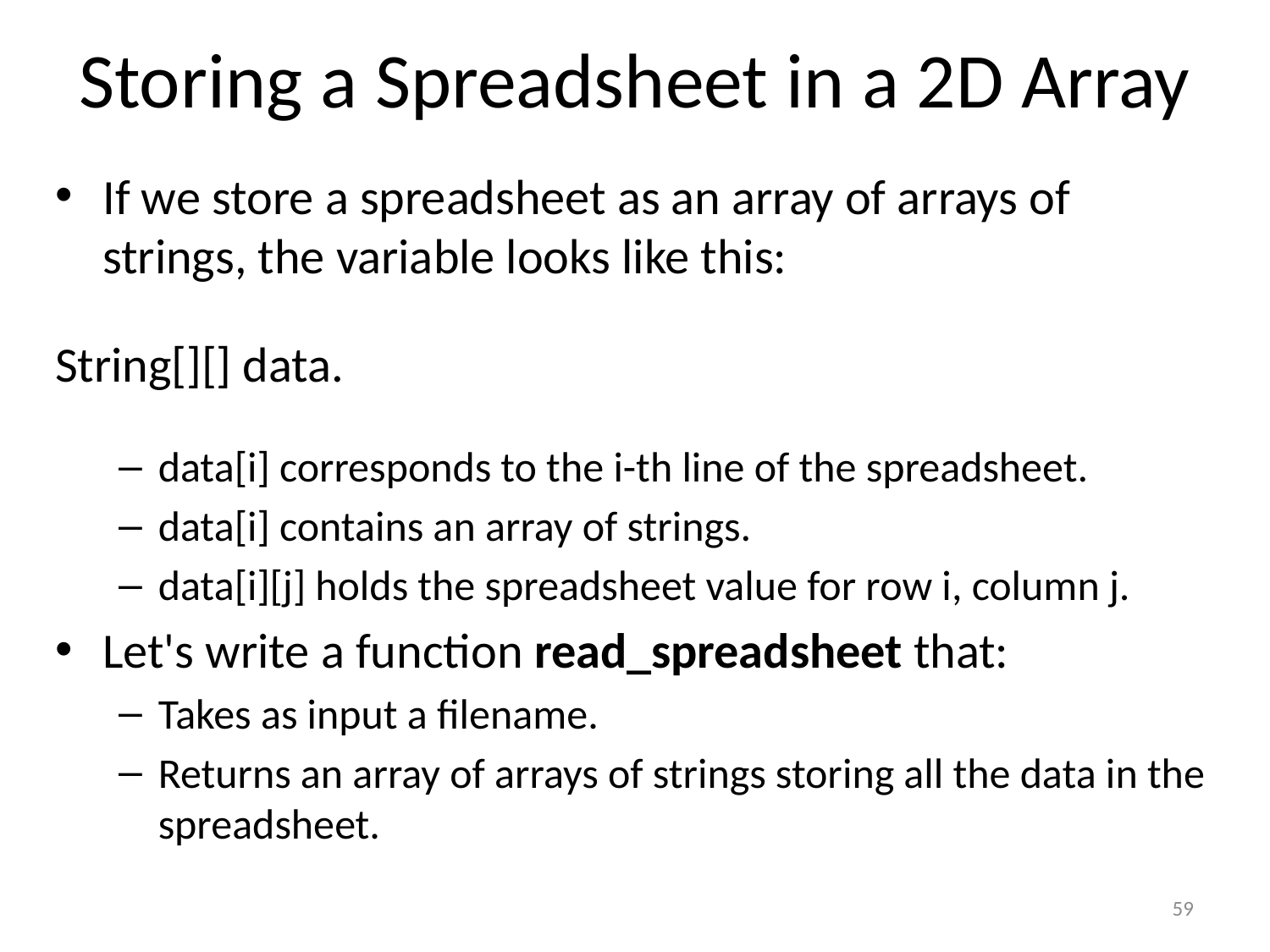

# Storing a Spreadsheet in a 2D Array
If we store a spreadsheet as an array of arrays of strings, the variable looks like this:

String[][] data.

data[i] corresponds to the i-th line of the spreadsheet.
data[i] contains an array of strings.
data[i][j] holds the spreadsheet value for row i, column j.
Let's write a function read_spreadsheet that:
Takes as input a filename.
Returns an array of arrays of strings storing all the data in the spreadsheet.
59